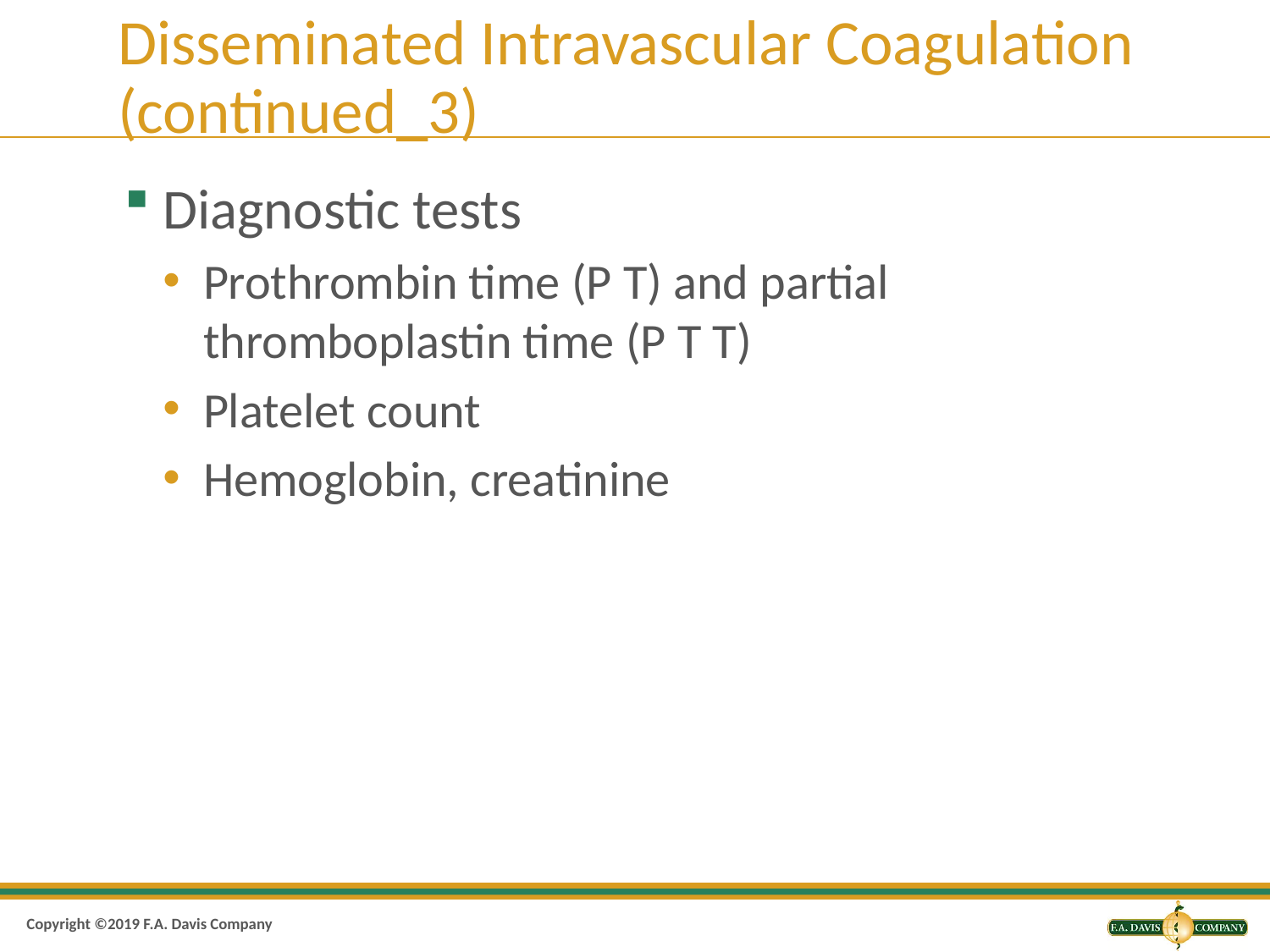

# Disseminated Intravascular Coagulation (continued_3)
Diagnostic tests
Prothrombin time (P T) and partial thromboplastin time (P T T)
Platelet count
Hemoglobin, creatinine